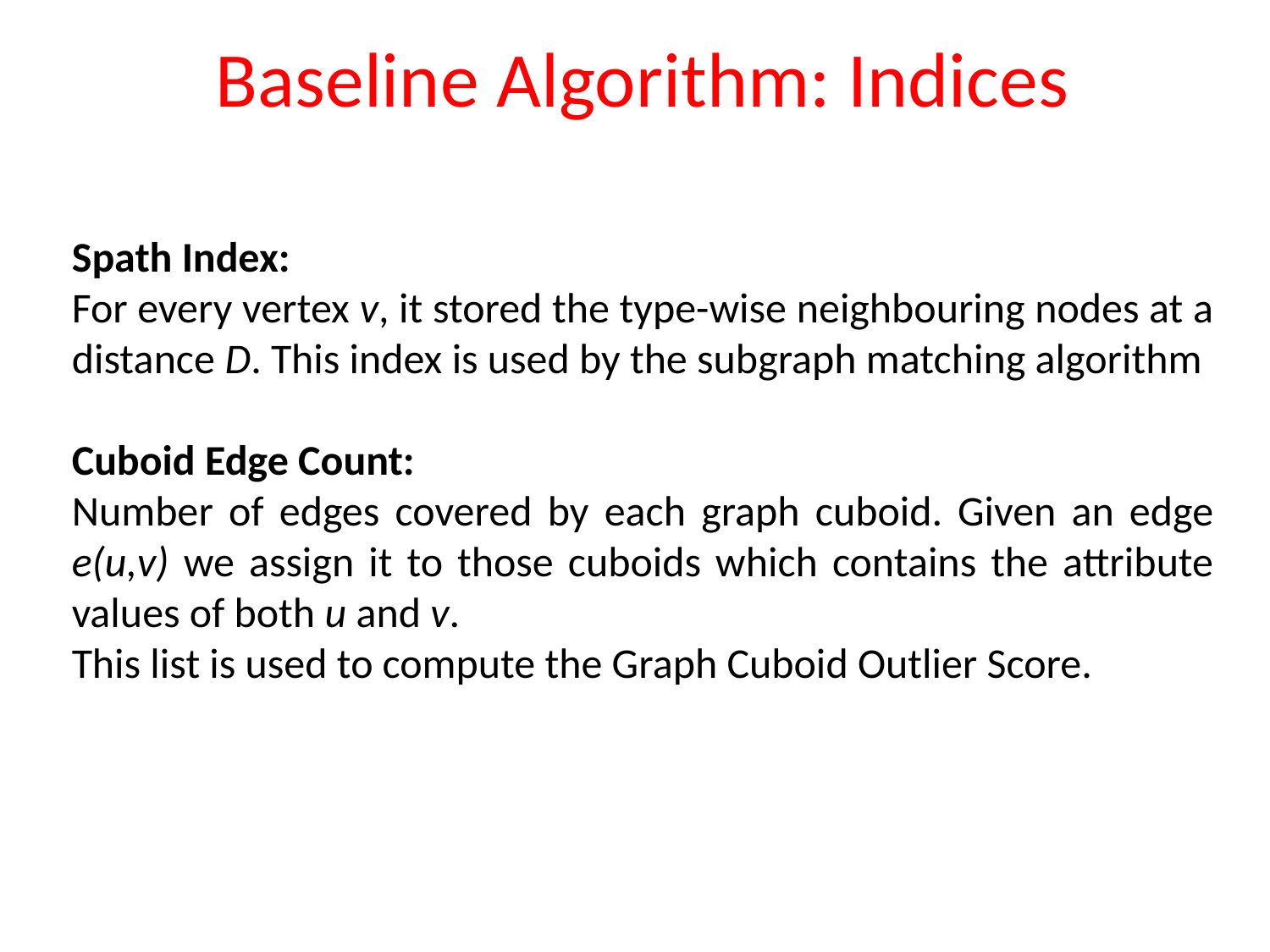

Baseline Algorithm: Indices
Spath Index:
For every vertex v, it stored the type-wise neighbouring nodes at a distance D. This index is used by the subgraph matching algorithm

Cuboid Edge Count:
Number of edges covered by each graph cuboid. Given an edge e(u,v) we assign it to those cuboids which contains the attribute values of both u and v.
This list is used to compute the Graph Cuboid Outlier Score.